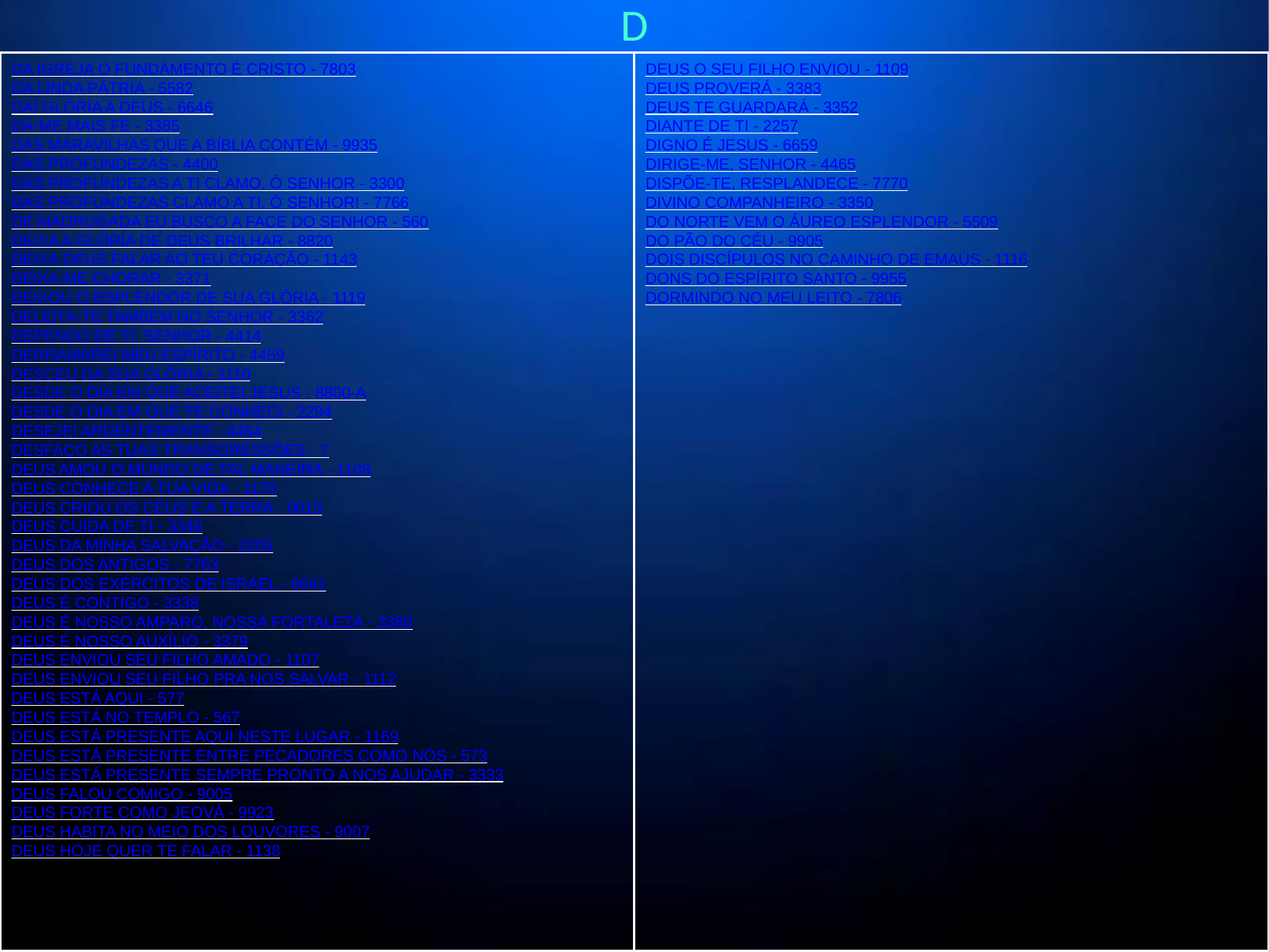

D
DA IGREJA O FUNDAMENTO É CRISTO - 7803
DA LINDA PÁTRIA - 5582
DAÍ GLÓRIA A DEUS - 6646
DÁ-ME MAIS FÉ - 3385
DAS MARAVILHAS QUE A BÍBLIA CONTÉM - 9935
DAS PROFUNDEZAS - 4400
DAS PROFUNDEZAS A TI CLAMO, Ó SENHOR - 3300
DAS PROFUNDEZAS CLAMO A TI, Ó SENHOR! - 7766
DE MADRUGADA EU BUSCO A FACE DO SENHOR - 560
DEIXA A GLÓRIA DE DEUS BRILHAR - 8820
DEIXA DEUS FALAR AO TEU CORAÇÃO - 1143
DEIXA-ME CHORAR - 3371
DEIXOU O ESPLENDOR DE SUA GLÓRIA - 1119
DELEITA-TE TAMBÉM NO SENHOR - 3362
DEPENDO DE TI, SENHOR - 4414
DERRAMAREI MEU ESPÍRITO - 4459
DESCEU DA SUA GLÓRIA - 1110
DESDE O DIA EM QUE ACEITEI JESUS - 8800-A
DESDE O DIA EM QUE TE CONHECI - 2294
DESEJEI ARDENTEMENTE - 4464
DESFAÇO AS TUAS TRANSGRESSÕES - 7
DEUS AMOU O MUNDO DE TAL MANEIRA - 1108
DEUS CONHECE A TUA VIDA - 1175
DEUS CRIOU OS CÉUS E A TERRA - 9013
DEUS CUIDA DE TI - 3346
DEUS DA MINHA SALVAÇÃO - 2205
DEUS DOS ANTIGOS - 7763
DEUS DOS EXÉRCITOS DE ISRAEL - 6641
DEUS É CONTIGO - 3338
DEUS É NOSSO AMPARO, NOSSA FORTALEZA - 3380
DEUS É NOSSO AUXÍLIO - 3379
DEUS ENVIOU SEU FILHO AMADO - 1107
DEUS ENVIOU SEU FILHO PRA NOS SALVAR - 1112
DEUS ESTÁ AQUI - 577
DEUS ESTÁ NO TEMPLO - 567
DEUS ESTÁ PRESENTE AQUI NESTE LUGAR - 1169
DEUS ESTÁ PRESENTE ENTRE PECADORES COMO NÓS - 573
DEUS ESTÁ PRESENTE SEMPRE PRONTO A NOS AJUDAR - 3333
DEUS FALOU COMIGO - 9005
DEUS FORTE COMO JEOVÁ - 9923
DEUS HABITA NO MEIO DOS LOUVORES - 9007
DEUS HOJE QUER TE FALAR - 1138
DEUS O SEU FILHO ENVIOU - 1109
DEUS PROVERÁ - 3383
DEUS TE GUARDARÁ - 3352
DIANTE DE TI - 2257
DIGNO É JESUS - 6659
DIRIGE-ME, SENHOR - 4465
DISPÕE-TE, RESPLANDECE - 7770
DIVINO COMPANHEIRO - 3350
DO NORTE VEM O ÁUREO ESPLENDOR - 5509
DO PÃO DO CÉU - 9905
DOIS DISCÍPULOS NO CAMINHO DE EMAÚS - 1116
DONS DO ESPÍRITO SANTO - 9955
DORMINDO NO MEU LEITO - 7806